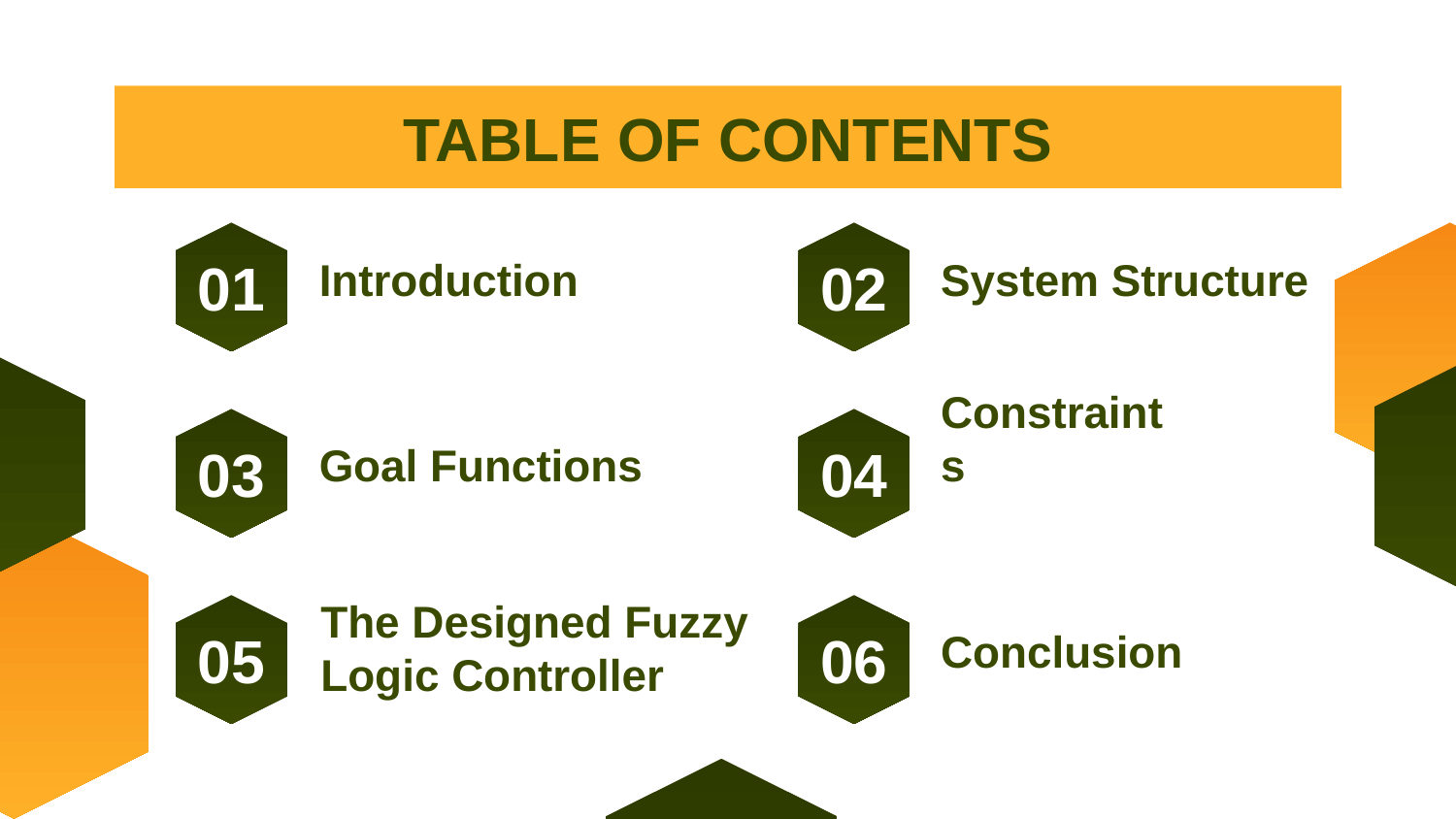

# TABLE OF CONTENTS

01
02
Introduction
System Structure

03
04
Goal Functions
Constraints

The Designed Fuzzy Logic Controller
05
06
Conclusion